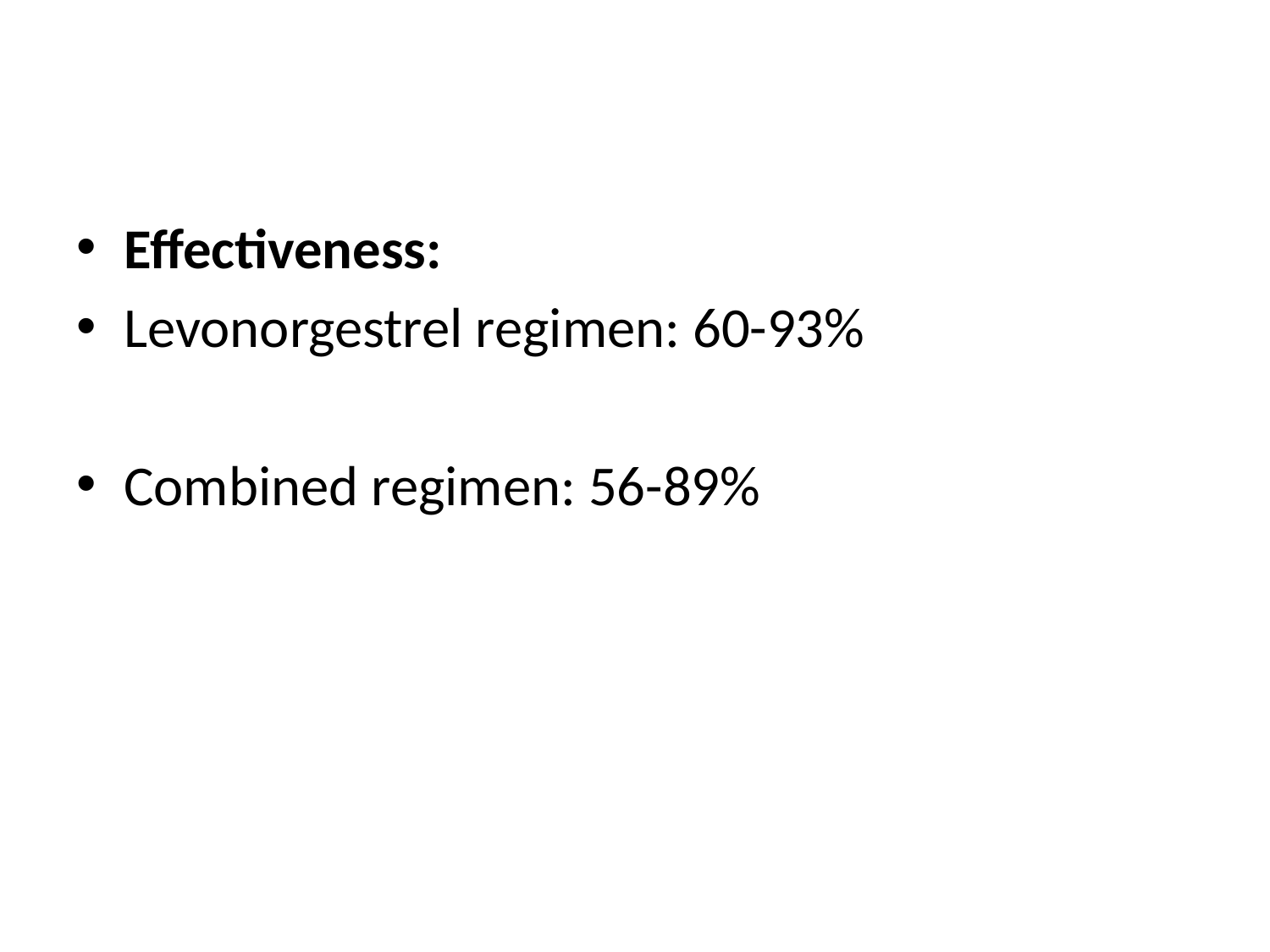

Effectiveness:
Levonorgestrel regimen: 60-93%

Combined regimen: 56-89%